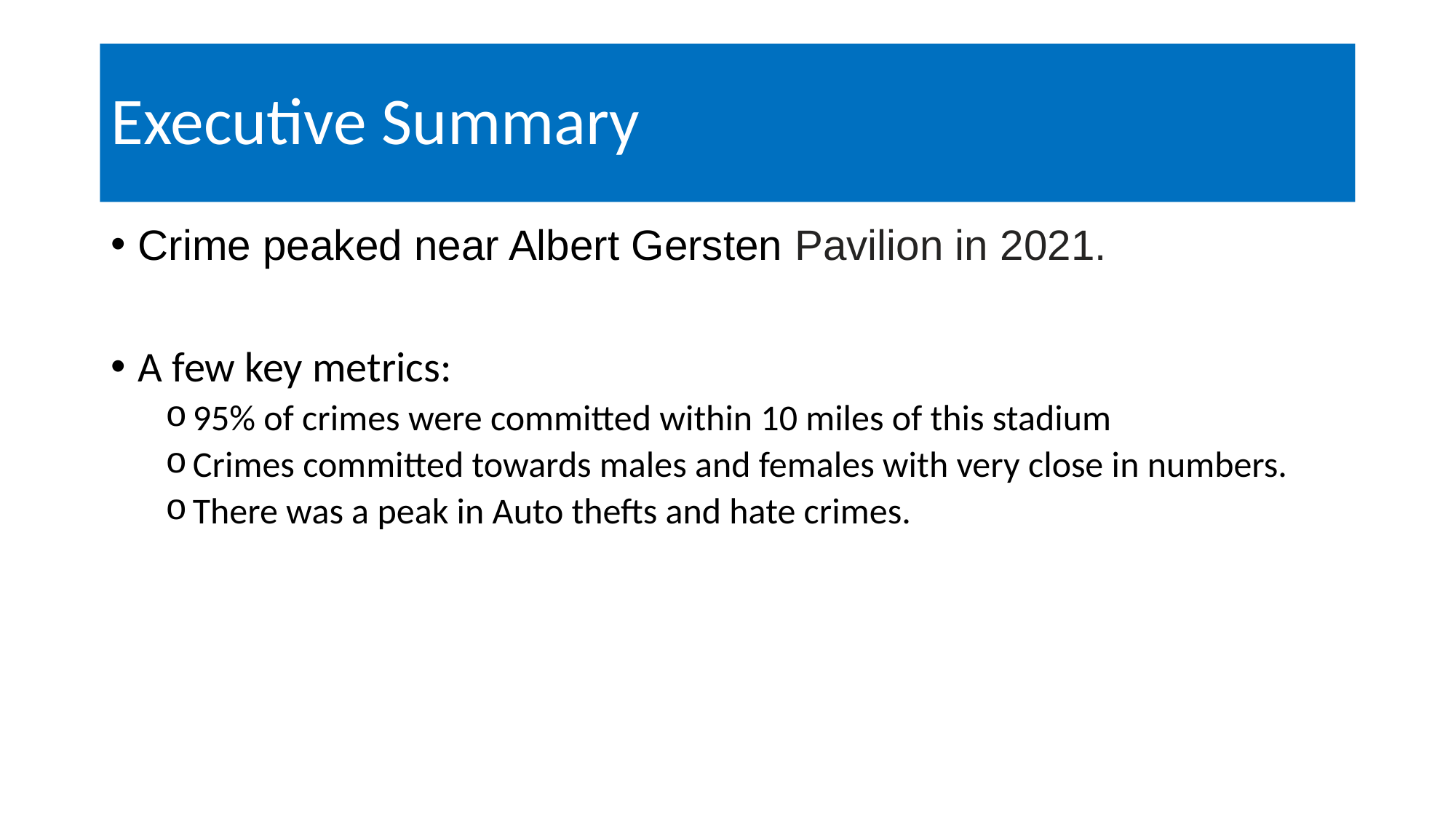

# Executive Summary
Crime peaked near Albert Gersten Pavilion in 2021.

A few key metrics:
95% of crimes were committed within 10 miles of this stadium
Crimes committed towards males and females with very close in numbers.
There was a peak in Auto thefts and hate crimes.